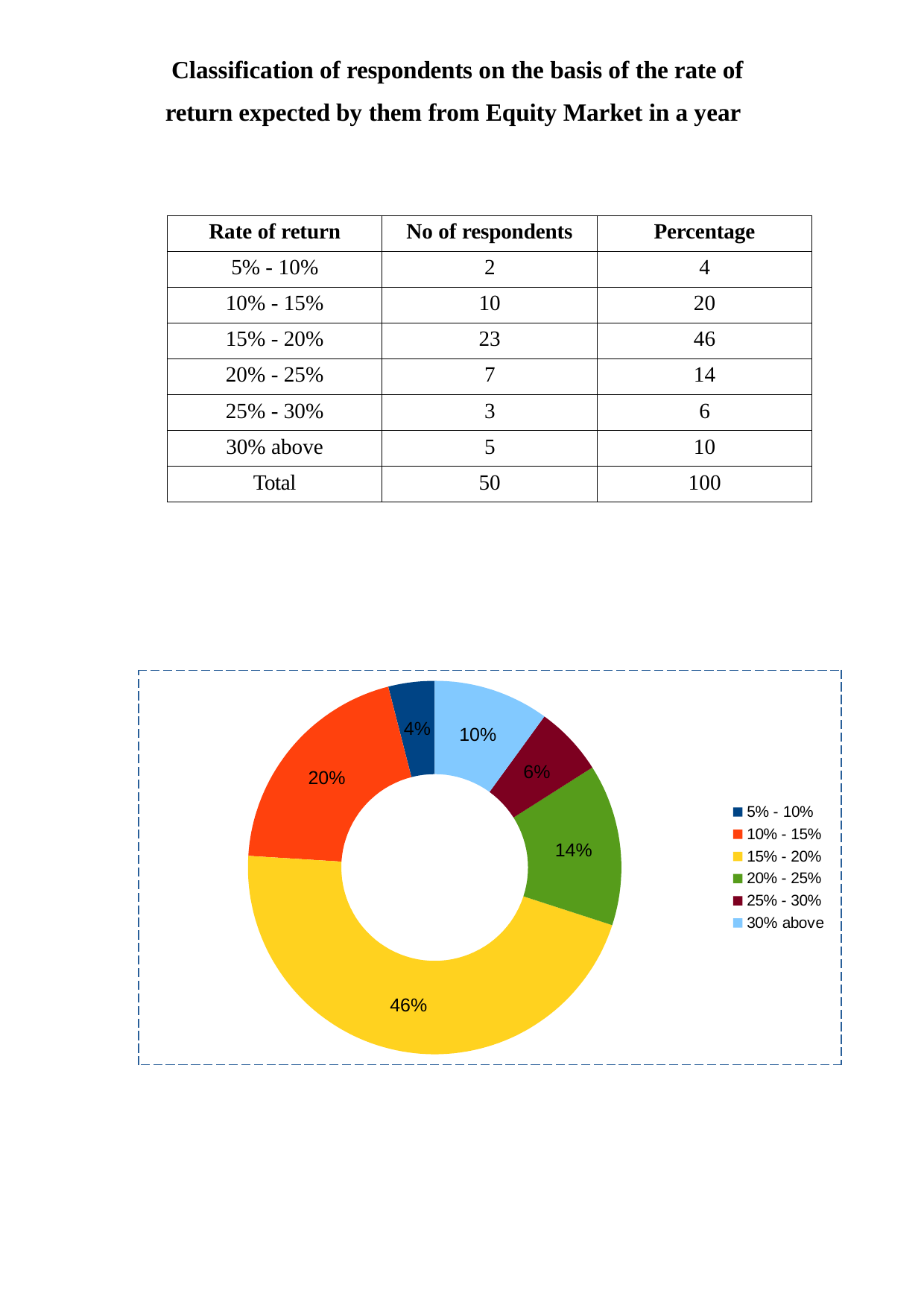

Classification of respondents on the basis of the rate of  return expected by them from Equity Market in a year
| Rate of return | No of respondents | Percentage |
| --- | --- | --- |
| 5% - 10% | 2 | 4 |
| 10% - 15% | 10 | 20 |
| 15% - 20% | 23 | 46 |
| 20% - 25% | 7 | 14 |
| 25% - 30% | 3 | 6 |
| 30% above | 5 | 10 |
| Total | 50 | 100 |

4%
10%
6%
20%
5% - 10%
10% - 15%
15% - 20%
20% - 25%
25% - 30%
30% above

14%

46%